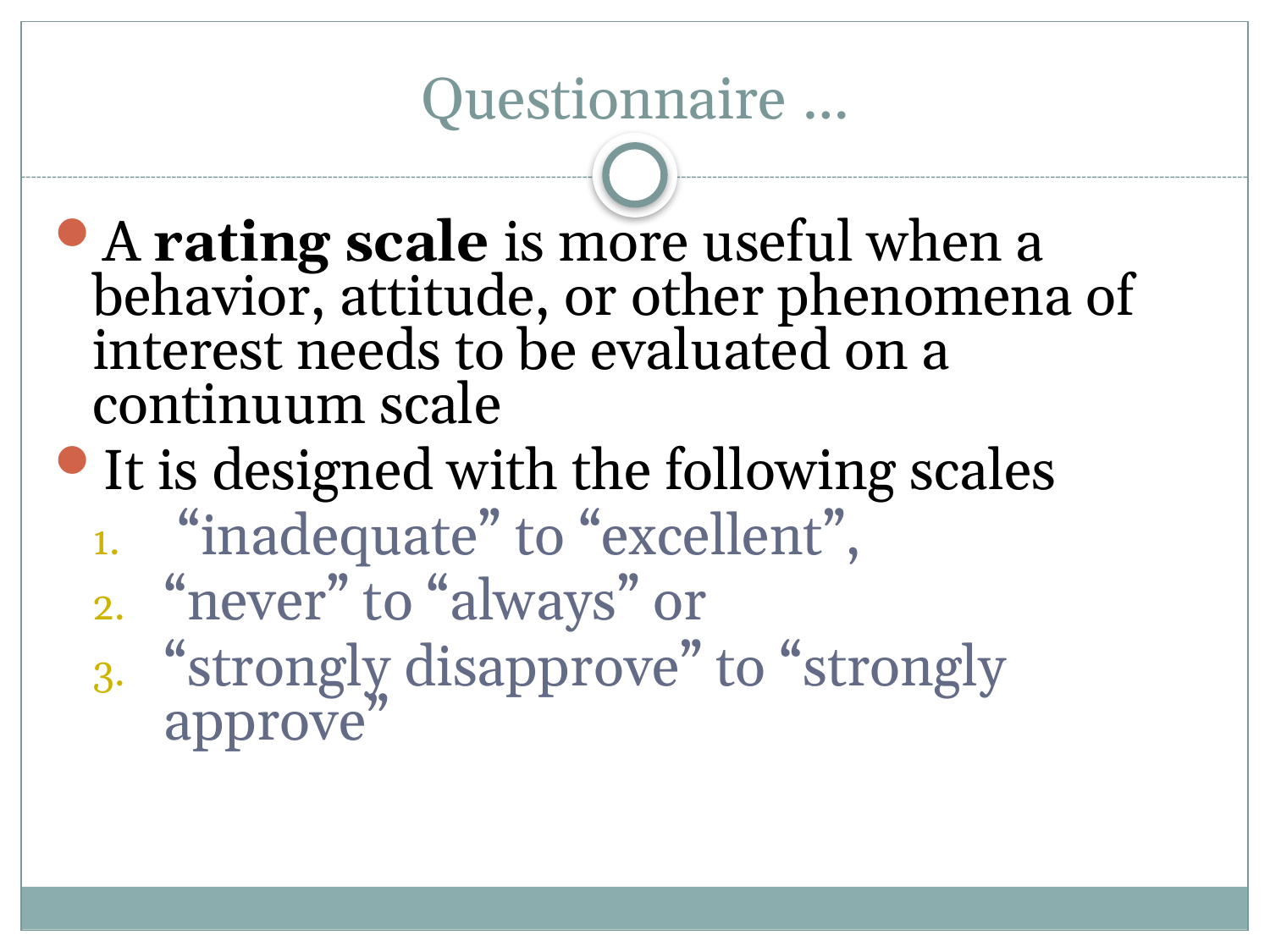

# Questionnaire …
A rating scale is more useful when a behavior, attitude, or other phenomena of interest needs to be evaluated on a continuum scale
It is designed with the following scales
 “inadequate” to “excellent”,
“never” to “always” or
“strongly disapprove” to “strongly approve”